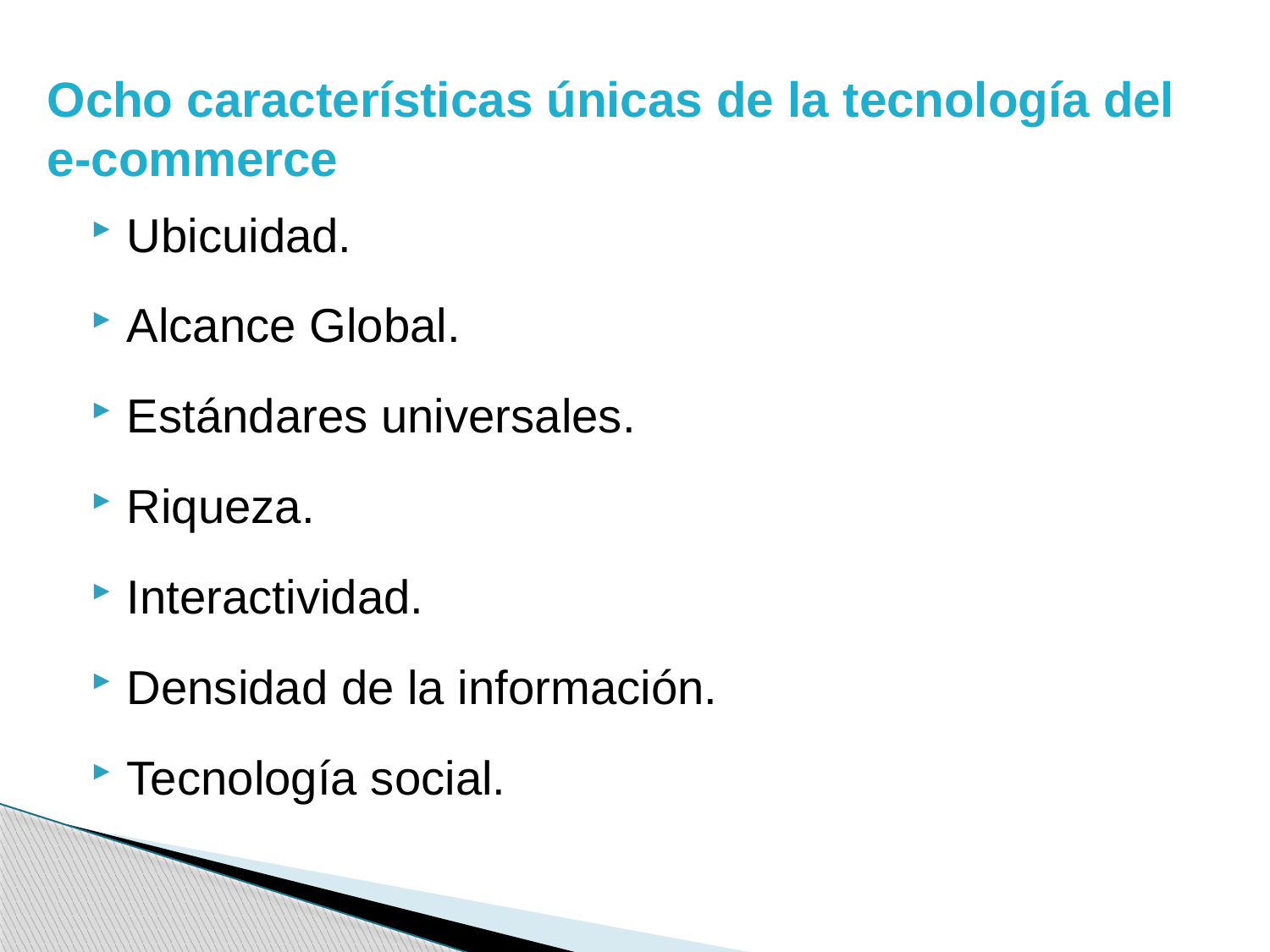

# Ocho características únicas de la tecnología del e-commerce
Ubicuidad.
Alcance Global.
Estándares universales.
Riqueza.
Interactividad.
Densidad de la información.
Tecnología social.